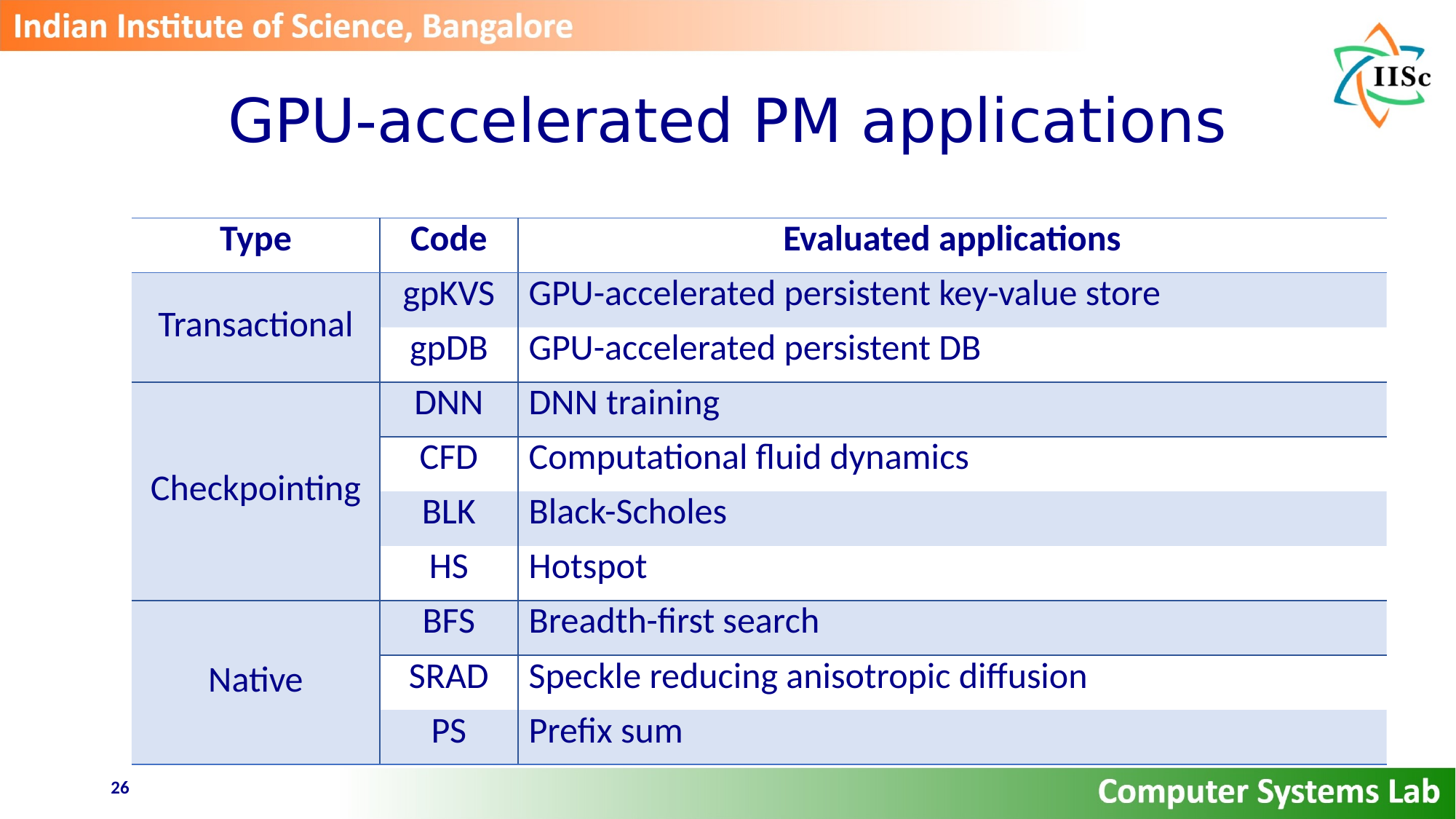

# GPU-accelerated PM applications
Type
| Type | Code | Evaluated applications |
| --- | --- | --- |
| Transactional | gpKVS | GPU-accelerated persistent key-value store |
|  | gpDB | GPU-accelerated persistent DB |
| Checkpointing | DNN | DNN training |
|  | CFD | Computational fluid dynamics |
|  | BLK | Black-Scholes |
|  | HS | Hotspot |
| Native | BFS | Breadth-first search |
|  | SRAD | Speckle reducing anisotropic diffusion |
|  | PS | Prefix sum |
Type
26